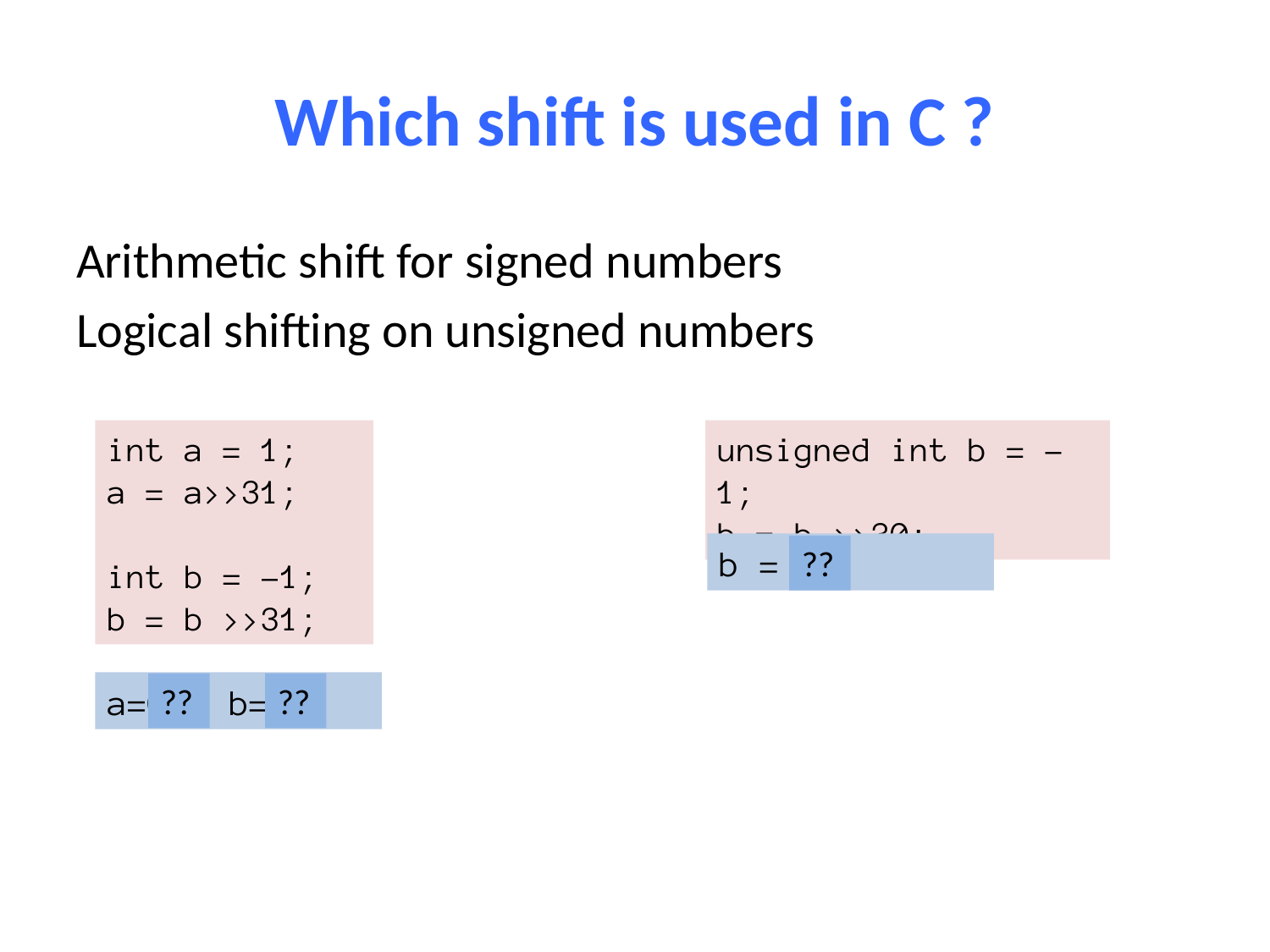

# Which shift is used in C ?
Arithmetic shift for signed numbers
Logical shifting on unsigned numbers
int a = 1;
a = a>>31;

int b = -1;
b = b >>31;
unsigned int b = -1;
b = b >>30;
b = 3
??
a=0   b=-1
??
??